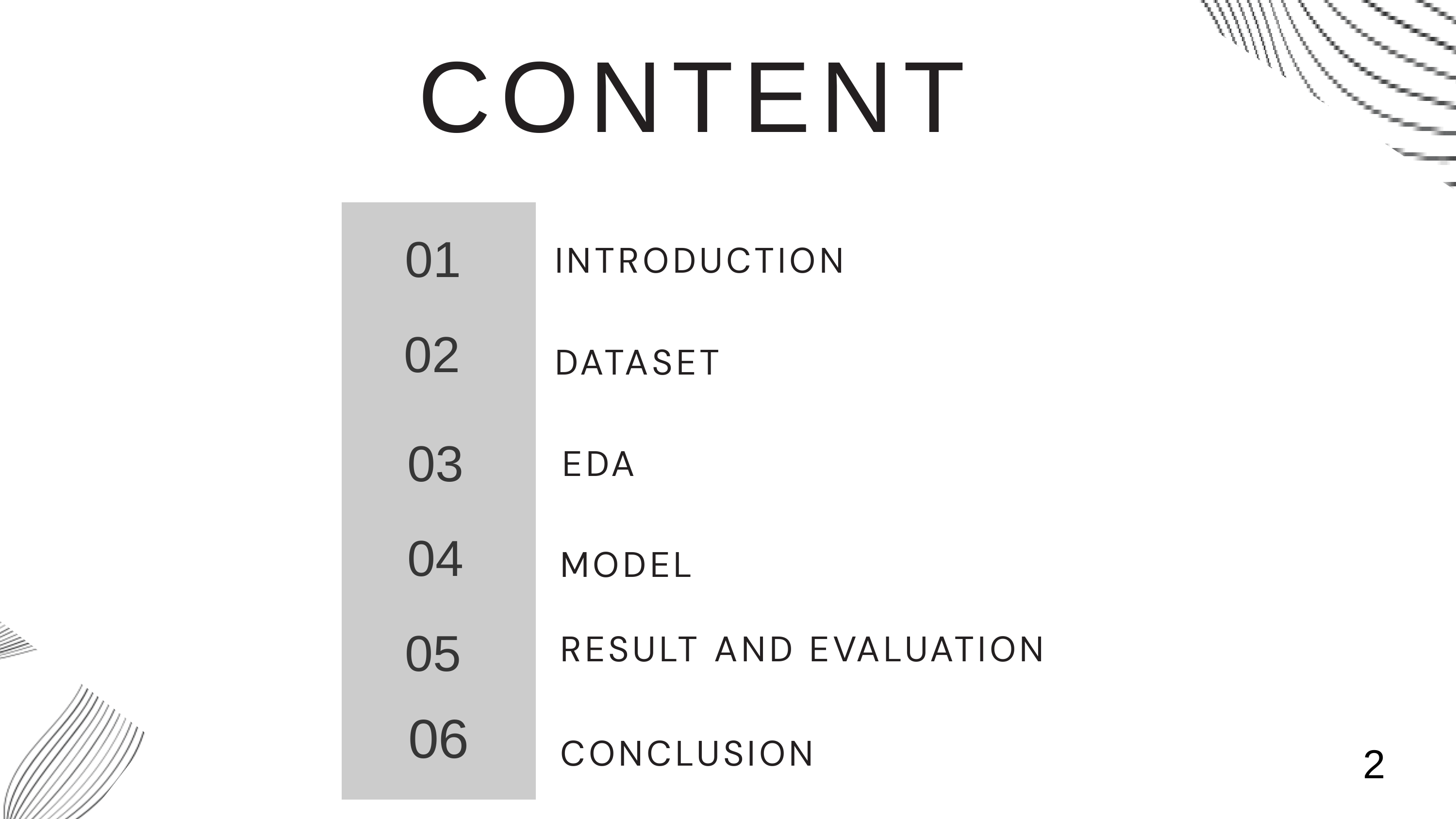

CONTENT

01
INTRODUCTION
02
DATASET
03
EDA
04
MODEL

RESULT AND EVALUATION
05
06
CONCLUSION
2